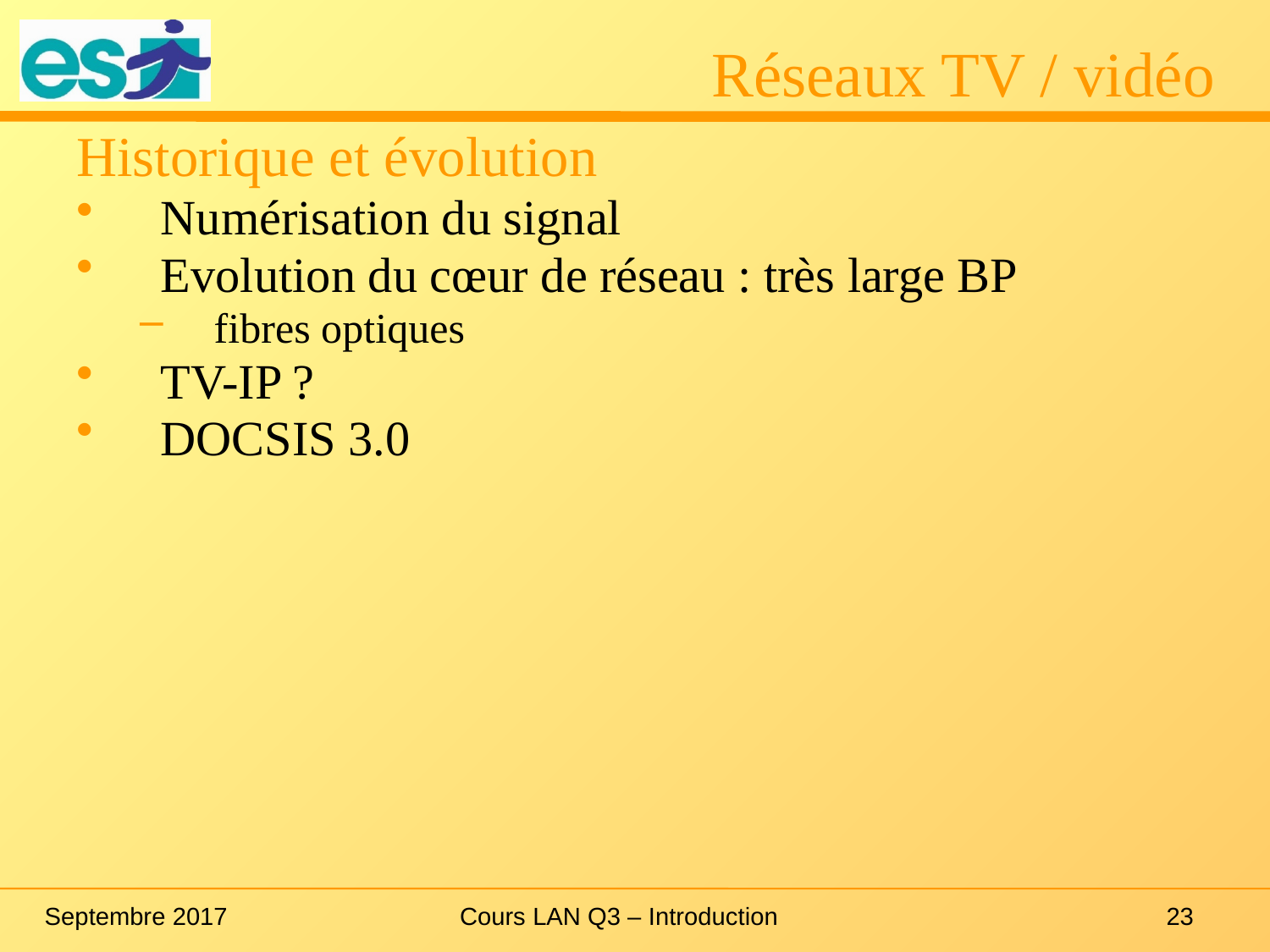

# Réseaux TV / vidéo
Historique et évolution
Numérisation du signal
Evolution du cœur de réseau : très large BP
fibres optiques
TV-IP ?
DOCSIS 3.0

Septembre 2017
Cours LAN Q3 – Introduction
23